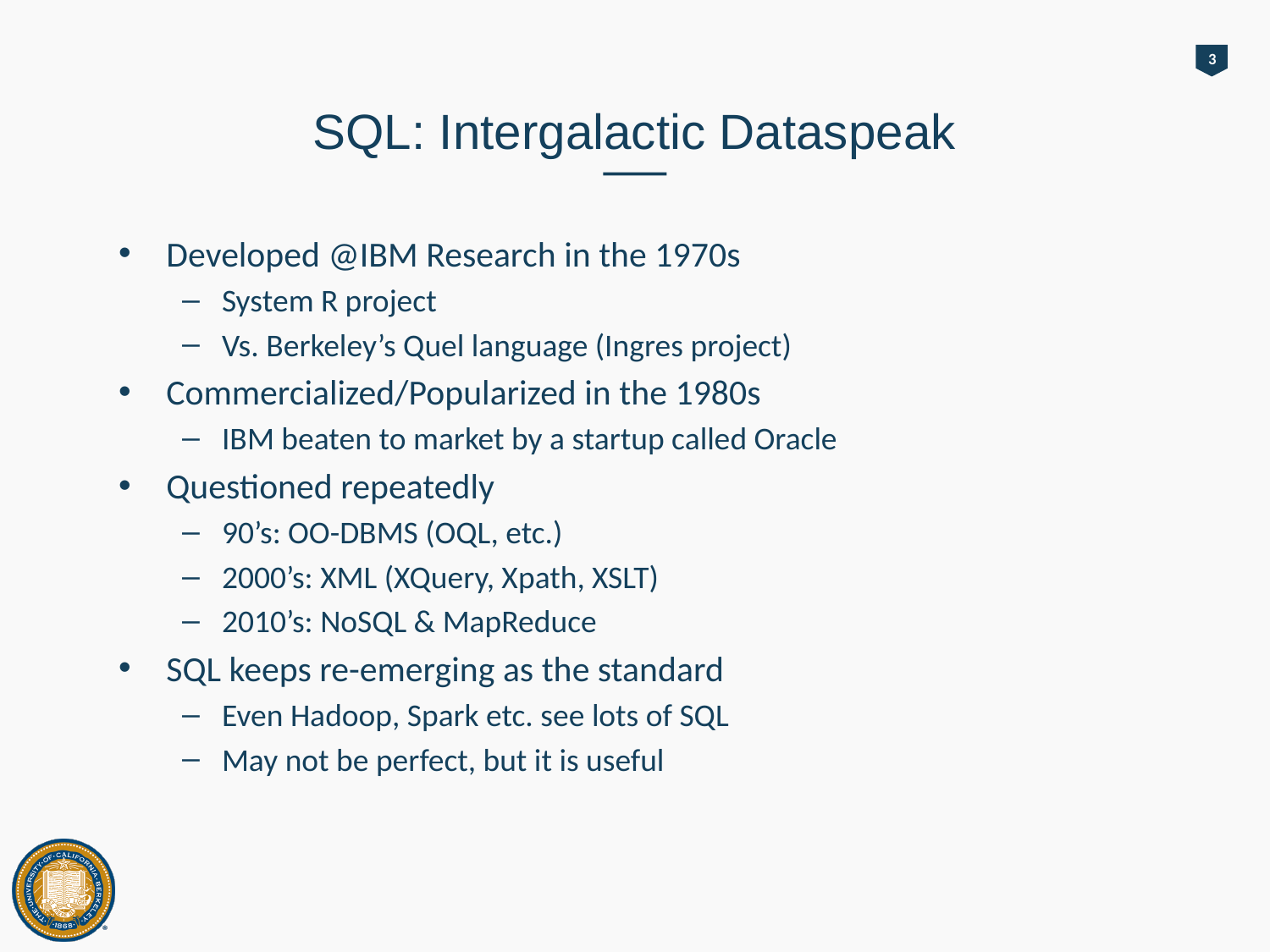

3

# SQL: Intergalactic Dataspeak

Developed @IBM Research in the 1970s
System R project
Vs. Berkeley’s Quel language (Ingres project)
Commercialized/Popularized in the 1980s
IBM beaten to market by a startup called Oracle
Questioned repeatedly
90’s: OO-DBMS (OQL, etc.)
2000’s: XML (XQuery, Xpath, XSLT)
2010’s: NoSQL & MapReduce
SQL keeps re-emerging as the standard
Even Hadoop, Spark etc. see lots of SQL
May not be perfect, but it is useful